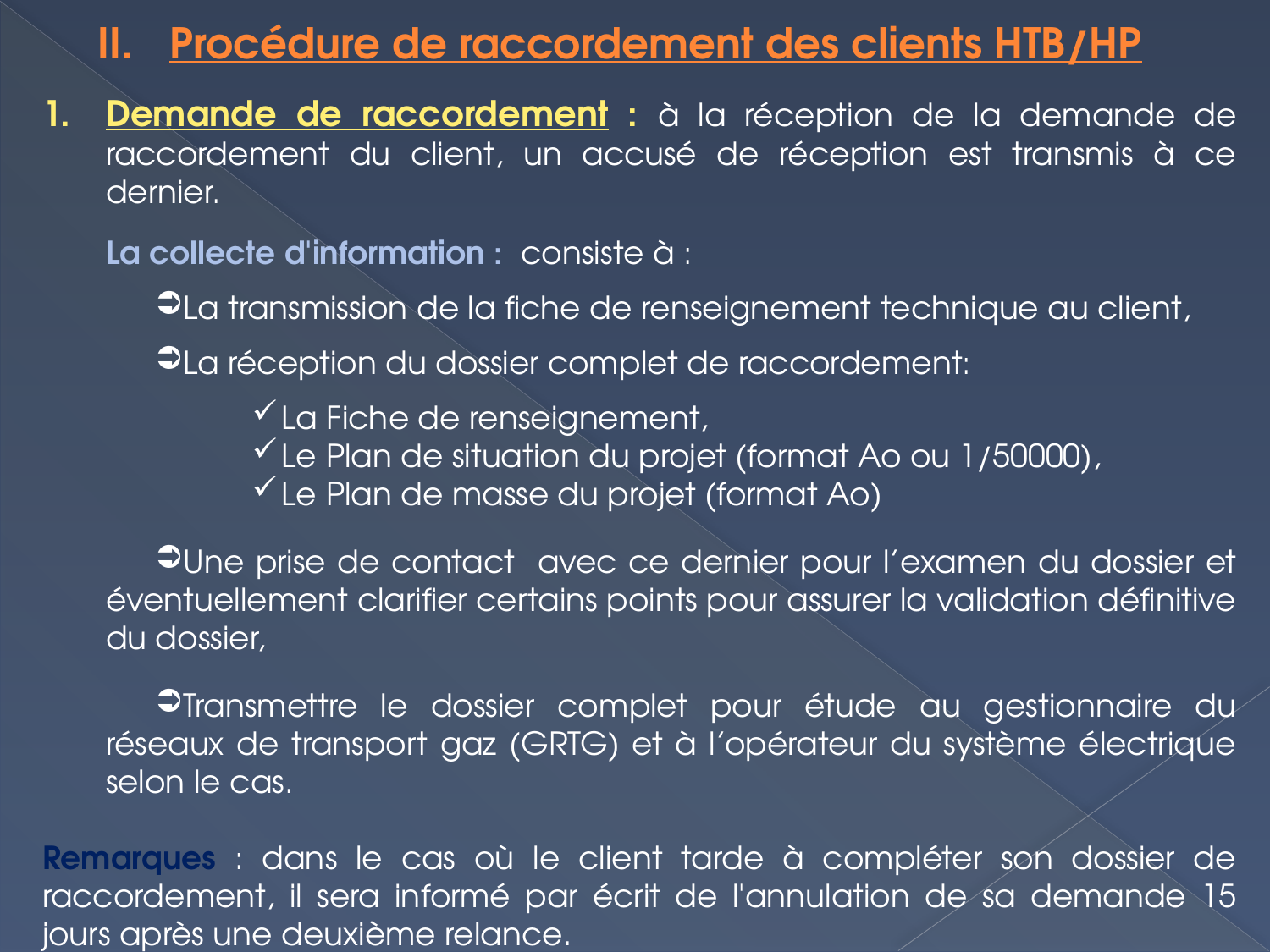

Procédure de raccordement des clients HTB/HP
Demande de raccordement : à la réception de la demande de raccordement du client, un accusé de réception est transmis à ce dernier.

La collecte d'information :  consiste à :

La transmission de la fiche de renseignement technique au client,

La réception du dossier complet de raccordement:

La Fiche de renseignement,
Le Plan de situation du projet (format Ao ou 1/50000),
Le Plan de masse du projet (format Ao)

Une prise de contact  avec ce dernier pour l’examen du dossier et éventuellement clarifier certains points pour assurer la validation définitive du dossier,

Transmettre le dossier complet pour étude au gestionnaire du réseaux de transport gaz (GRTG) et à l’opérateur du système électrique selon le cas.

Remarques : dans le cas où le client tarde à compléter son dossier de raccordement, il sera informé par écrit de l'annulation de sa demande 15 jours après une deuxième relance.